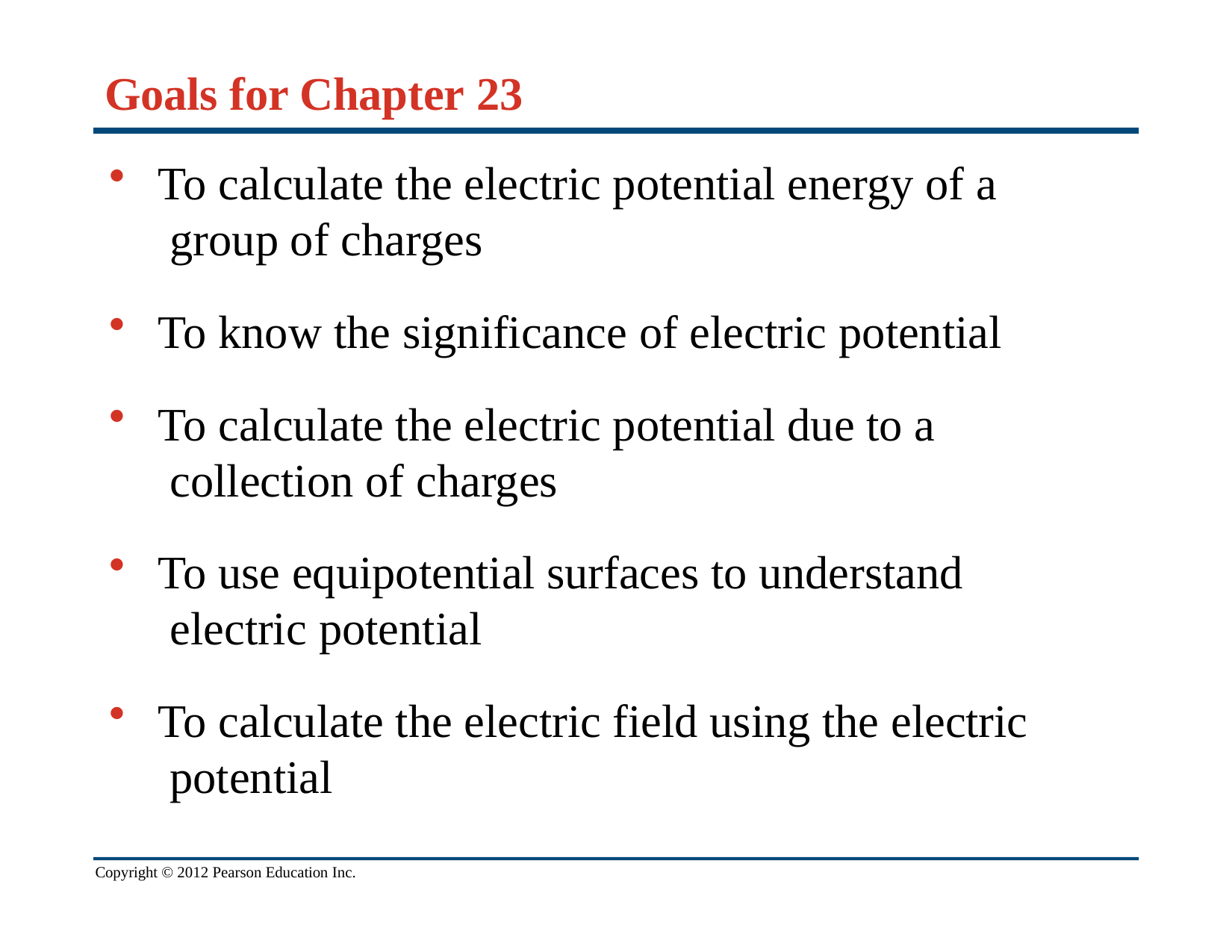

Goals for Chapter 23
To calculate the electric potential energy of a  group of charges
To know the significance of electric potential
To calculate the electric potential due to a  collection of charges
To use equipotential surfaces to understand  electric potential
To calculate the electric field using the electric  potential
Copyright © 2012 Pearson Education Inc.